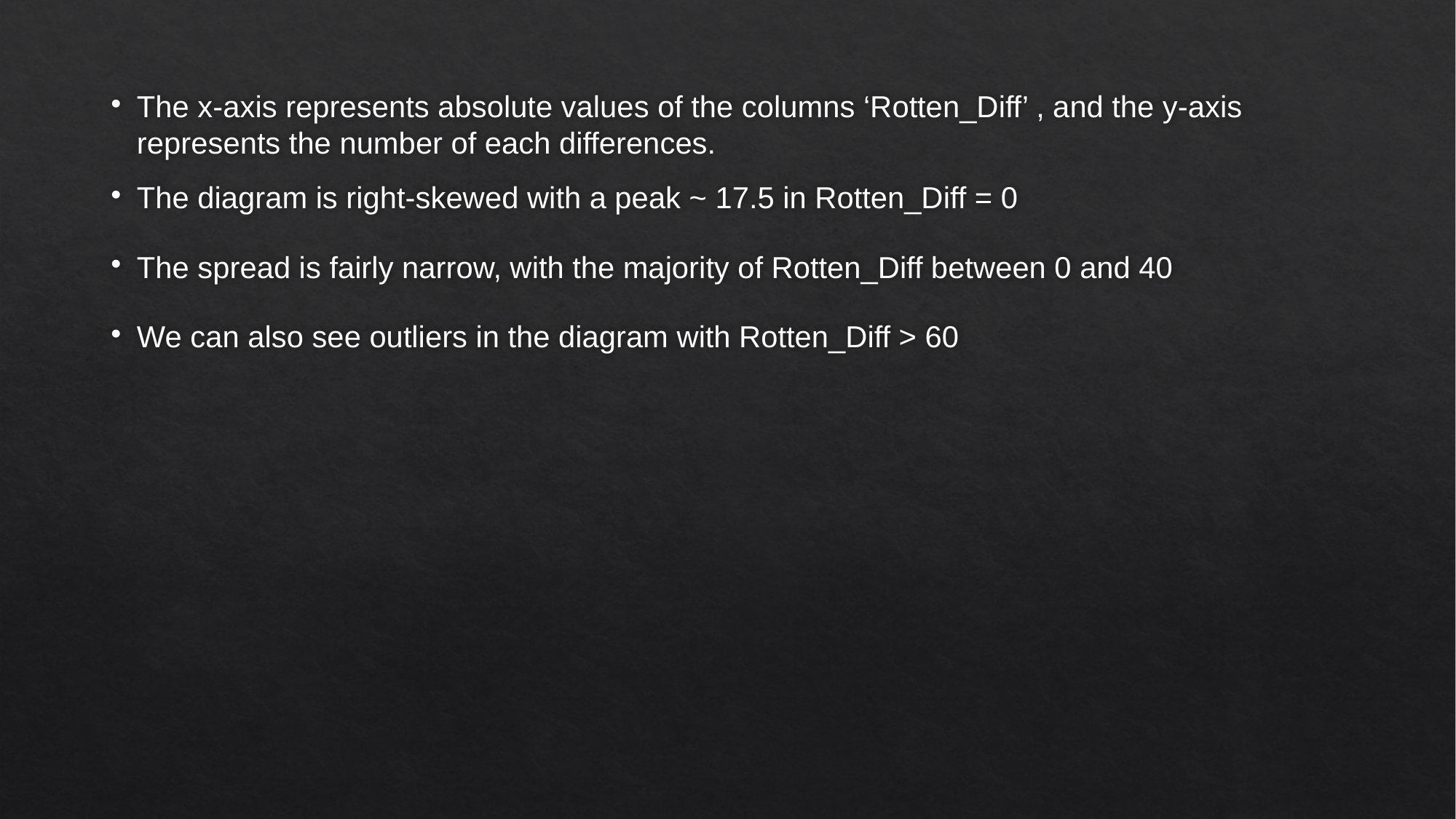

# The x-axis represents absolute values of the columns ‘Rotten_Diff’ , and the y-axis represents the number of each differences.
The diagram is right-skewed with a peak ~ 17.5 in Rotten_Diff = 0
The spread is fairly narrow, with the majority of Rotten_Diff between 0 and 40
We can also see outliers in the diagram with Rotten_Diff > 60